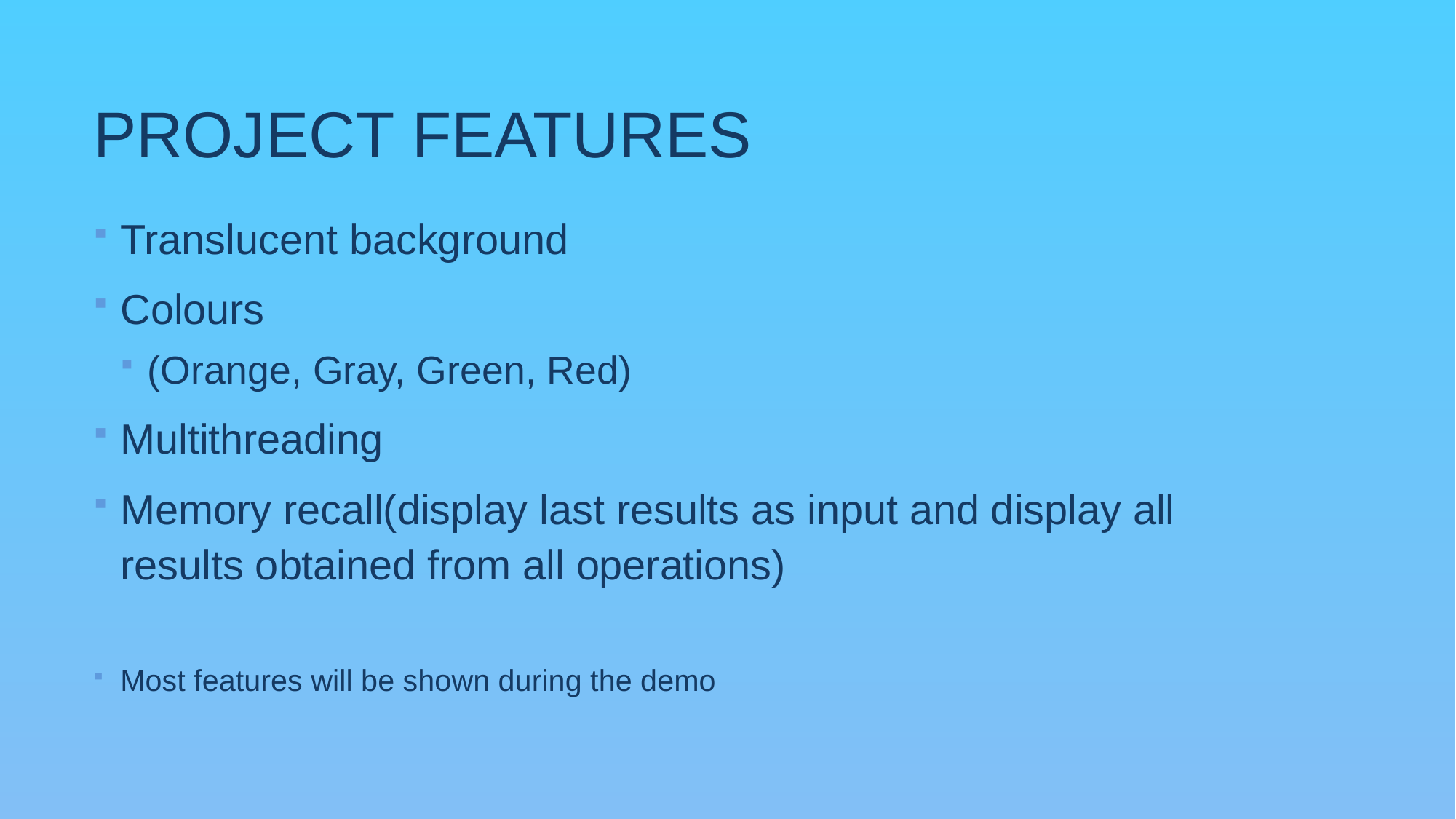

# PROJECT FEATURES
Translucent background
Colours
(Orange, Gray, Green, Red)
Multithreading
Memory recall(display last results as input and display all results obtained from all operations)

Most features will be shown during the demo